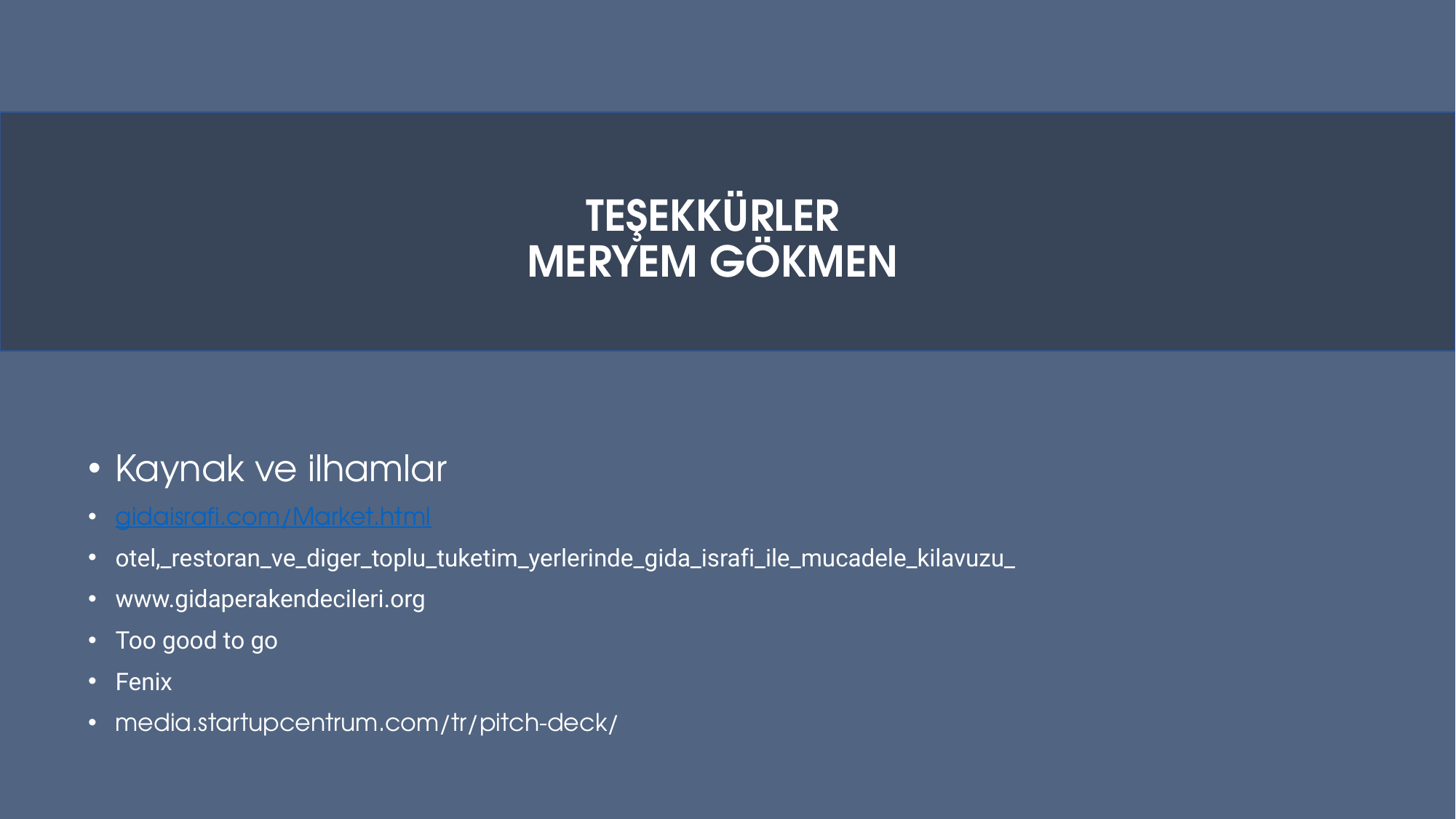

# TEŞEKKÜRLER MERYEM GÖKMEN
Kaynak ve ilhamlar
gidaisrafi.com/Market.html
otel,_restoran_ve_diger_toplu_tuketim_yerlerinde_gida_israfi_ile_mucadele_kilavuzu_
www.gidaperakendecileri.org
Too good to go
Fenix
media.startupcentrum.com/tr/pitch-deck/